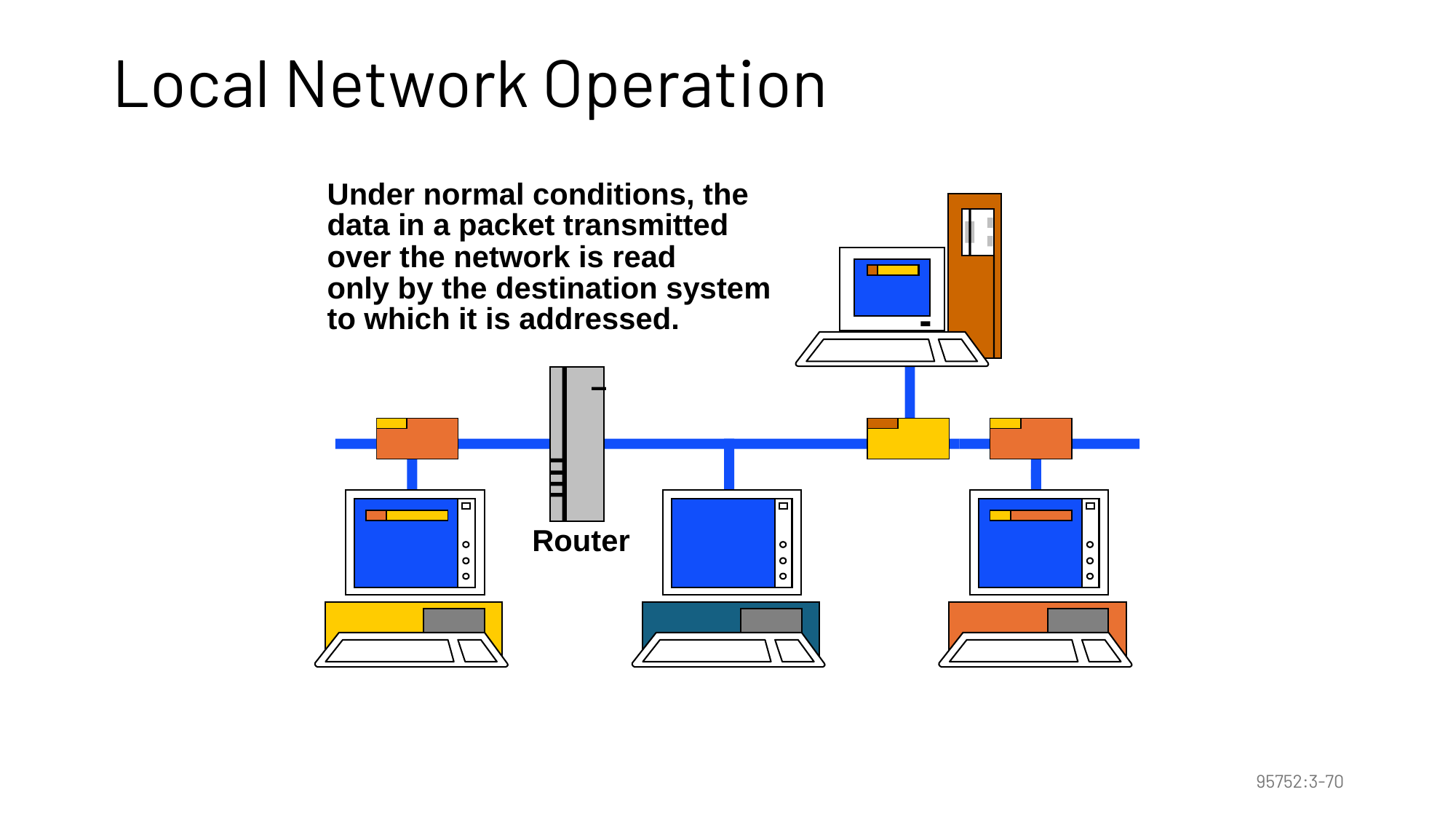

# Local Network Operation
Under normal conditions, the data in a packet transmitted over the network is read
only by the destination system to which it is addressed.

Router
95752:3-70